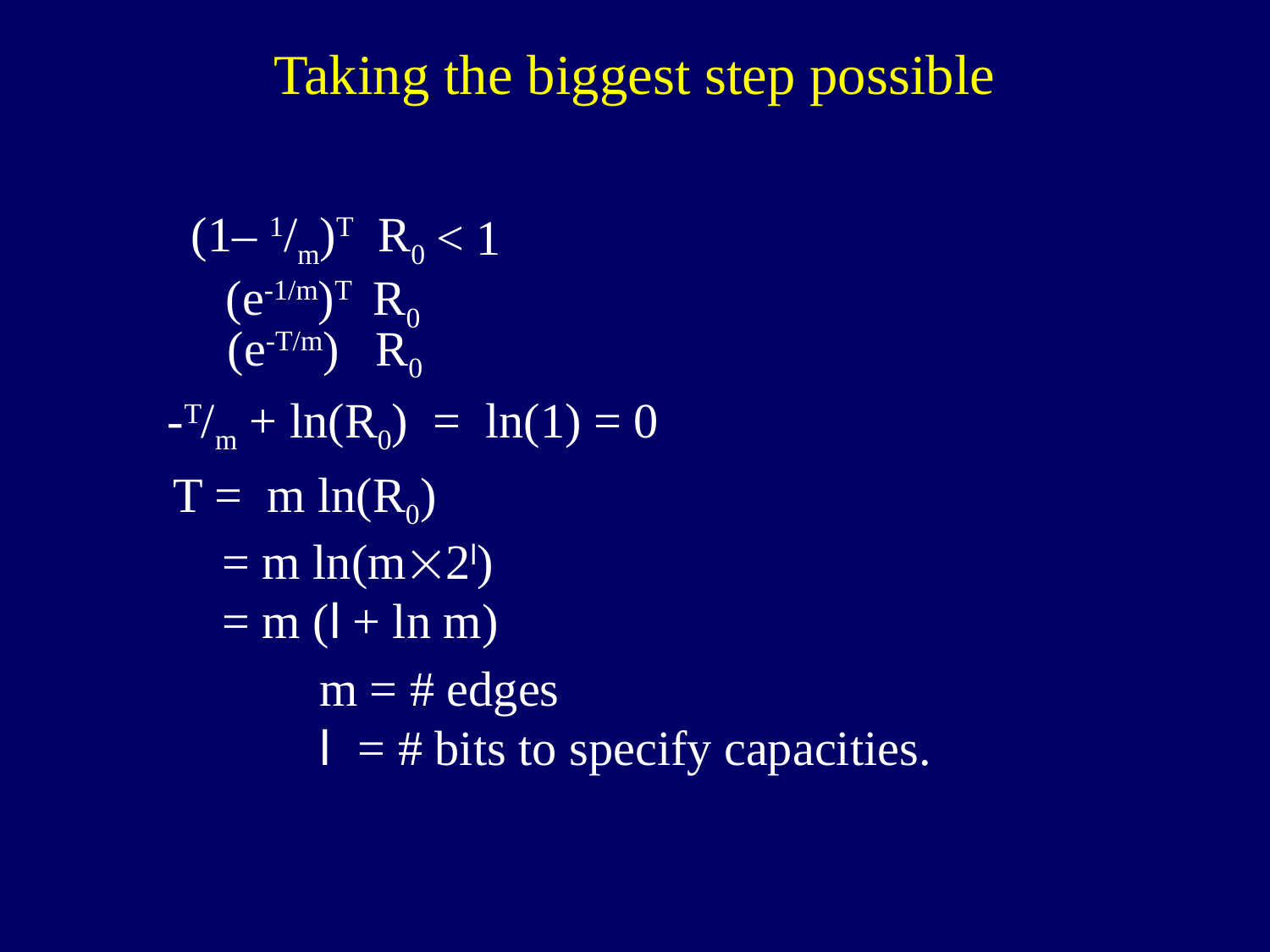

Taking the biggest step possible
(1– 1/m)T  R0
< 1
(e-1/m)T   R0
(e-T/m)     R0
-T/m + ln(R0)  =  ln(1) = 0
T =  m ln(R0)
    = m ln(m×2l)
    = m (l + ln m)
m = # edges
l  = # bits to specify capacities.